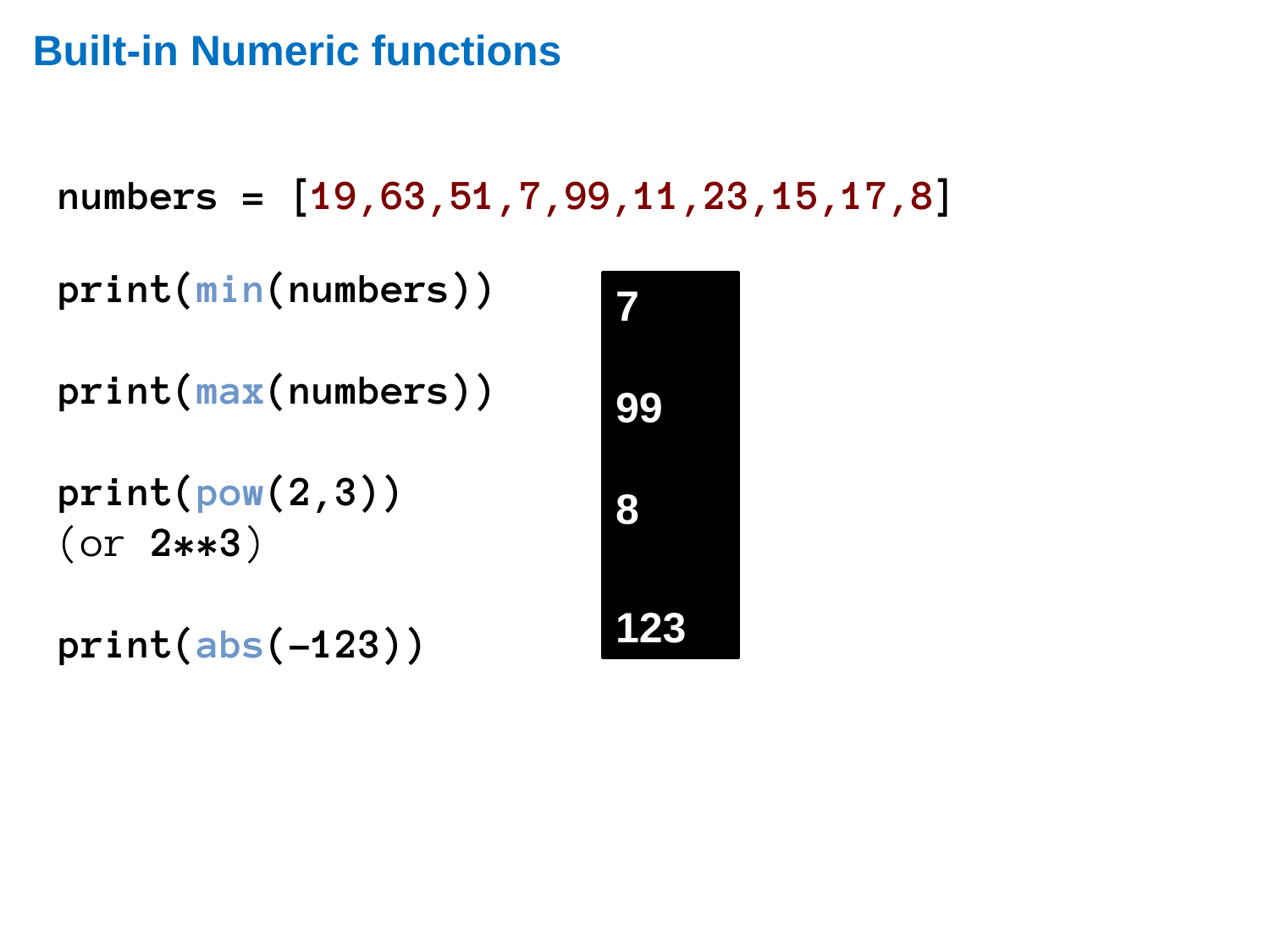

# Built-in Numeric functions
numbers = [19,63,51,7,99,11,23,15,17,8]

print(min(numbers))

print(max(numbers))

print(pow(2,3))
(or 2**3)

print(abs(-123))

7

99

8

123